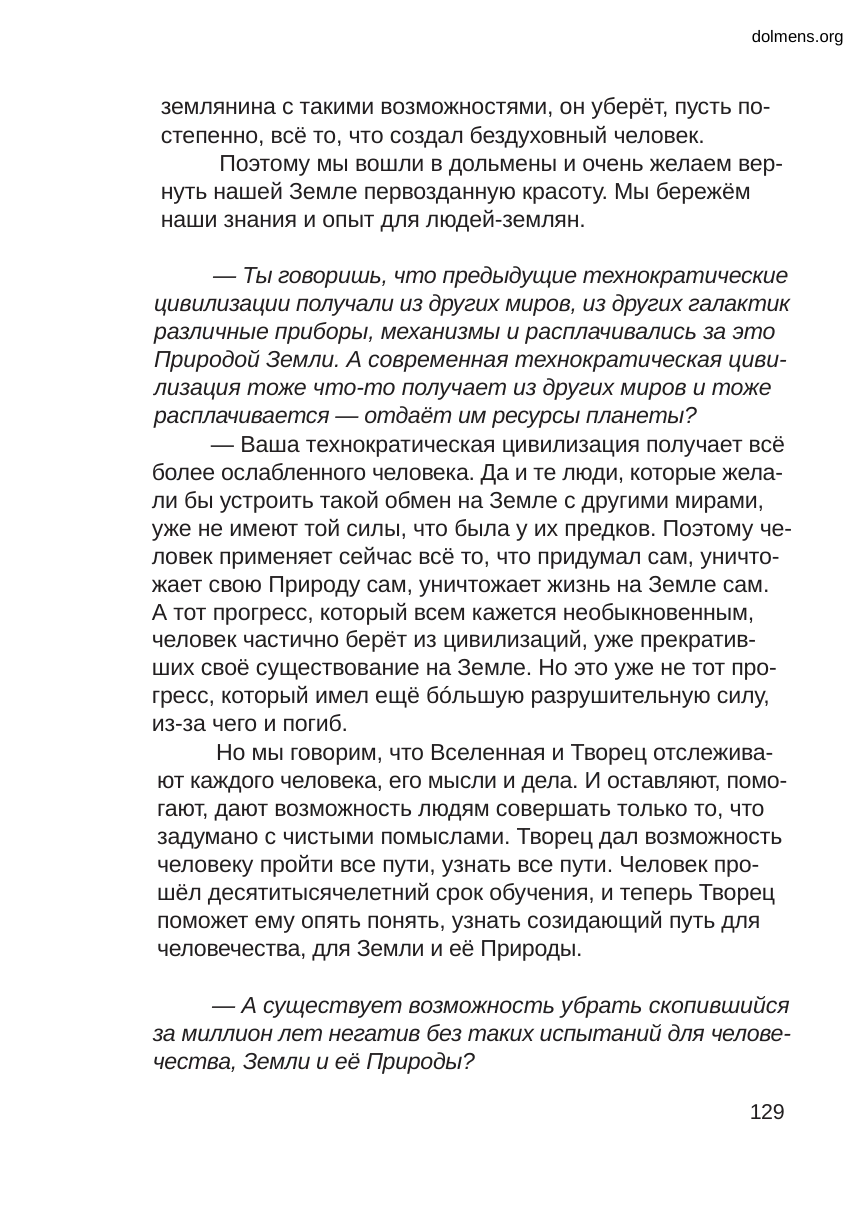

dolmens.org

землянина с такими возможностями, он уберёт, пусть по-
степенно, всё то, что создал бездуховный человек.
	Поэтому мы вошли в дольмены и очень желаем вер-
нуть нашей Земле первозданную красоту. Мы бережём
наши знания и опыт для людей-землян.

— Ты говоришь, что предыдущие технократические
цивилизации получали из других миров, из других галактик
различные приборы, механизмы и расплачивались за это
Природой Земли. А современная технократическая циви-
лизация тоже что-то получает из других миров и тоже
расплачивается — отдаёт им ресурсы планеты?

— Ваша технократическая цивилизация получает всё
более ослабленного человека. Да и те люди, которые жела-
ли бы устроить такой обмен на Земле с другими мирами,
уже не имеют той силы, что была у их предков. Поэтому че-
ловек применяет сейчас всё то, что придумал сам, уничто-
жает свою Природу сам, уничтожает жизнь на Земле сам.
А тот прогресс, который всем кажется необыкновенным,
человек частично берёт из цивилизаций, уже прекратив-
ших своё существование на Земле. Но это уже не тот про-
гресс, который имел ещё бóльшую разрушительную силу,
из-за чего и погиб.

Но мы говорим, что Вселенная и Творец отслежива-
ют каждого человека, его мысли и дела. И оставляют, помо-
гают, дают возможность людям совершать только то, что
задумано с чистыми помыслами. Творец дал возможность
человеку пройти все пути, узнать все пути. Человек про-
шёл десятитысячелетний срок обучения, и теперь Творец
поможет ему опять понять, узнать созидающий путь для
человечества, для Земли и её Природы.

— А существует возможность убрать скопившийся
за миллион лет негатив без таких испытаний для челове-
чества, Земли и её Природы?

129